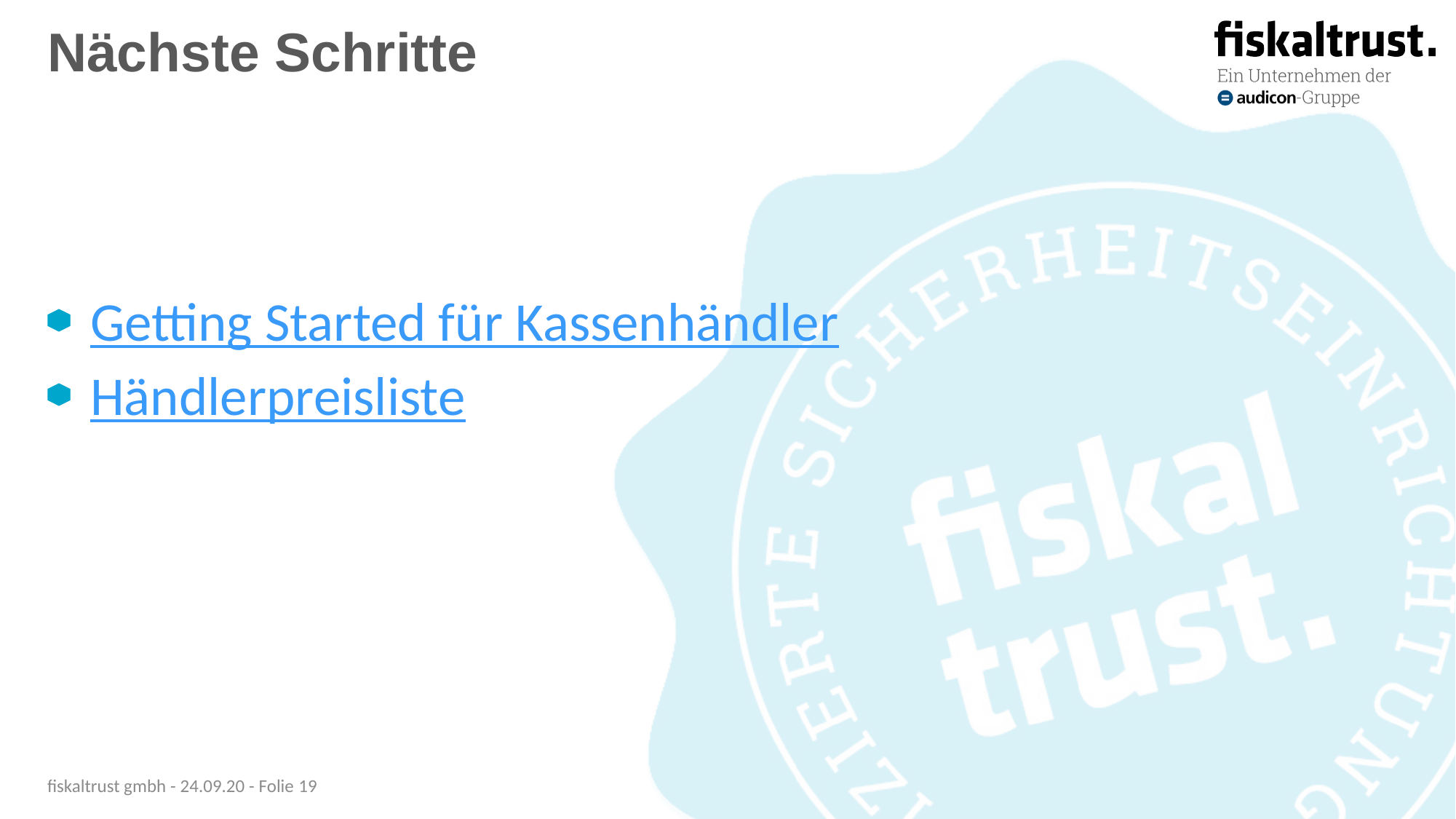

# Nächste Schritte

Getting Started für Kassenhändler
Händlerpreisliste
fiskaltrust gmbh - 24.09.20 - Folie 19